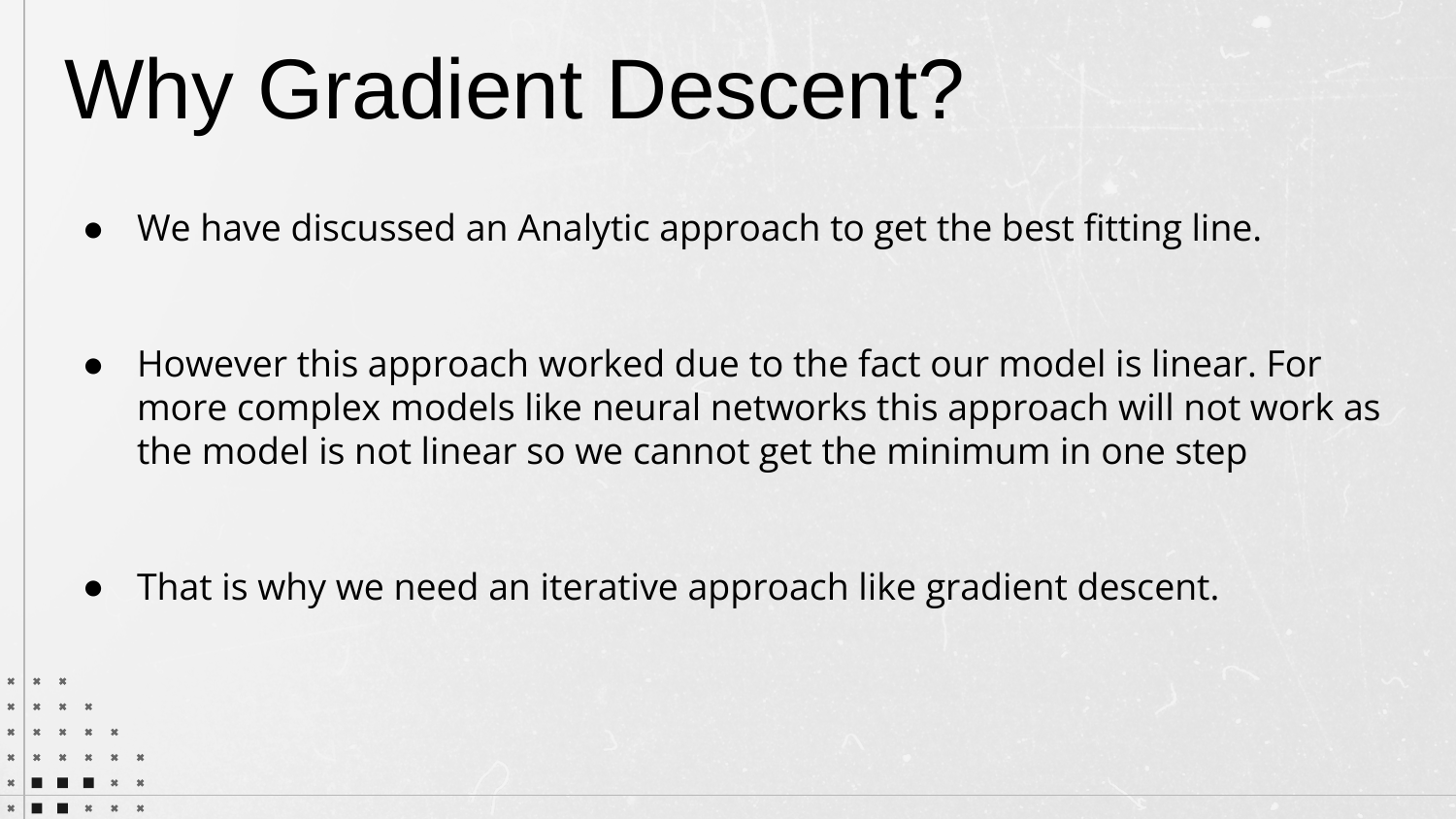

Why Gradient Descent?
We have discussed an Analytic approach to get the best fitting line.

However this approach worked due to the fact our model is linear. For more complex models like neural networks this approach will not work as the model is not linear so we cannot get the minimum in one step

That is why we need an iterative approach like gradient descent.